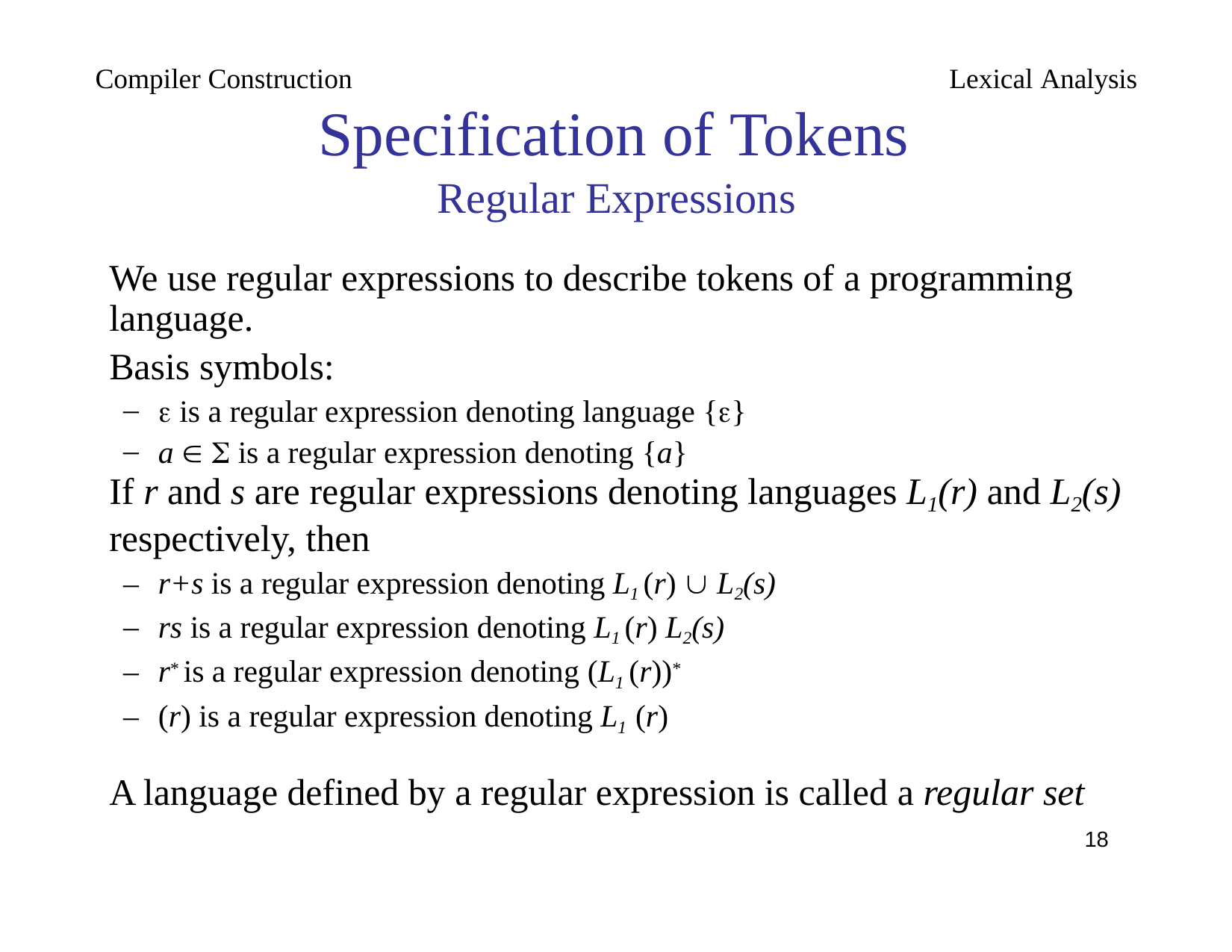

Compiler Construction
Lexical Analysis
Specification of Tokens
Regular Expressions
We use regular expressions to describe tokens of a programming  language.
Basis symbols:
ε is a regular expression denoting language {ε}
a ∈ Σ is a regular expression denoting {a}
If r and s are regular expressions denoting languages L1(r) and L2(s)
respectively, then
r+s is a regular expression denoting L1 (r) ∪ L2(s)
rs is a regular expression denoting L1 (r) L2(s)
r* is a regular expression denoting (L1 (r))*
(r) is a regular expression denoting L1 (r)
A language defined by a regular expression is called a regular set
18